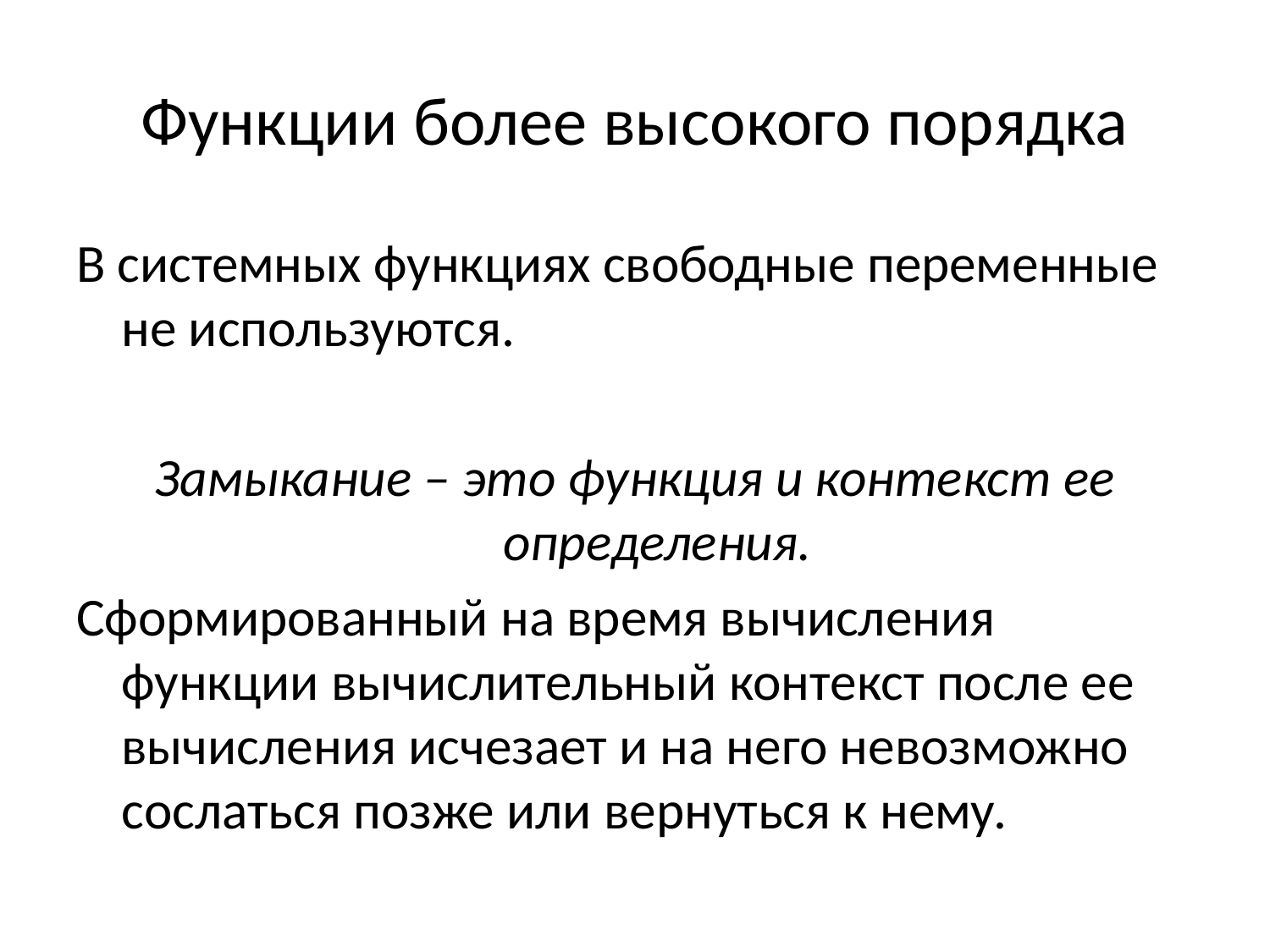

# Функции более высокого порядка
В системных функциях свободные переменные не используются.

Замыкание – это функция и контекст ее определения.
Сформированный на время вычисления функции вычислительный контекст после ее вычисления исчезает и на него невозможно сослаться позже или вернуться к нему.